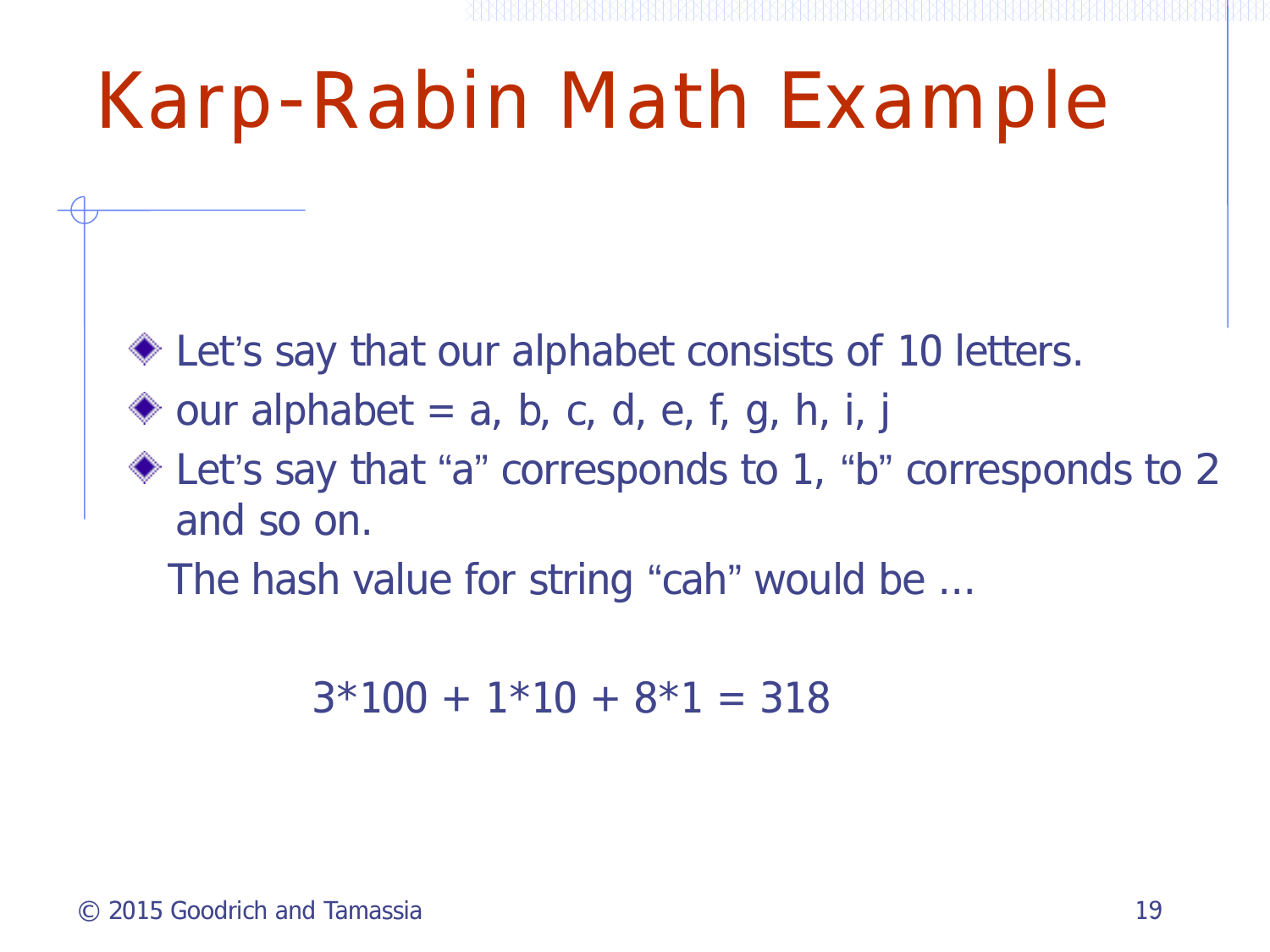

# Karp-Rabin Math Example
Let’s say that our alphabet consists of 10 letters.
our alphabet = a, b, c, d, e, f, g, h, i, j
Let’s say that “a” corresponds to 1, “b” corresponds to 2 and so on.
   The hash value for string “cah” would be ...

              3*100 + 1*10 + 8*1 = 318
19